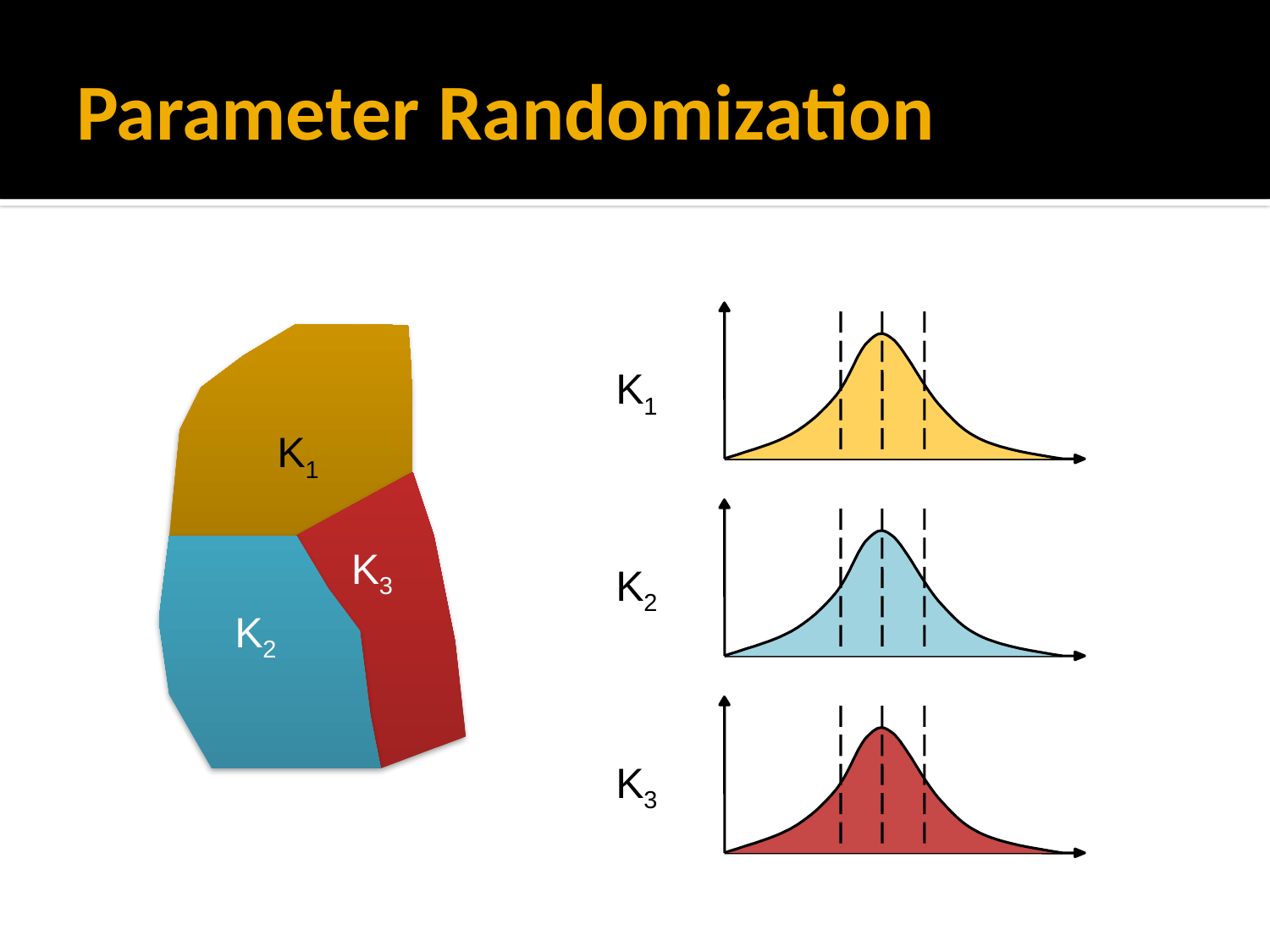

# Parameter Randomization

K1
K1

K3
K2

K2

K3